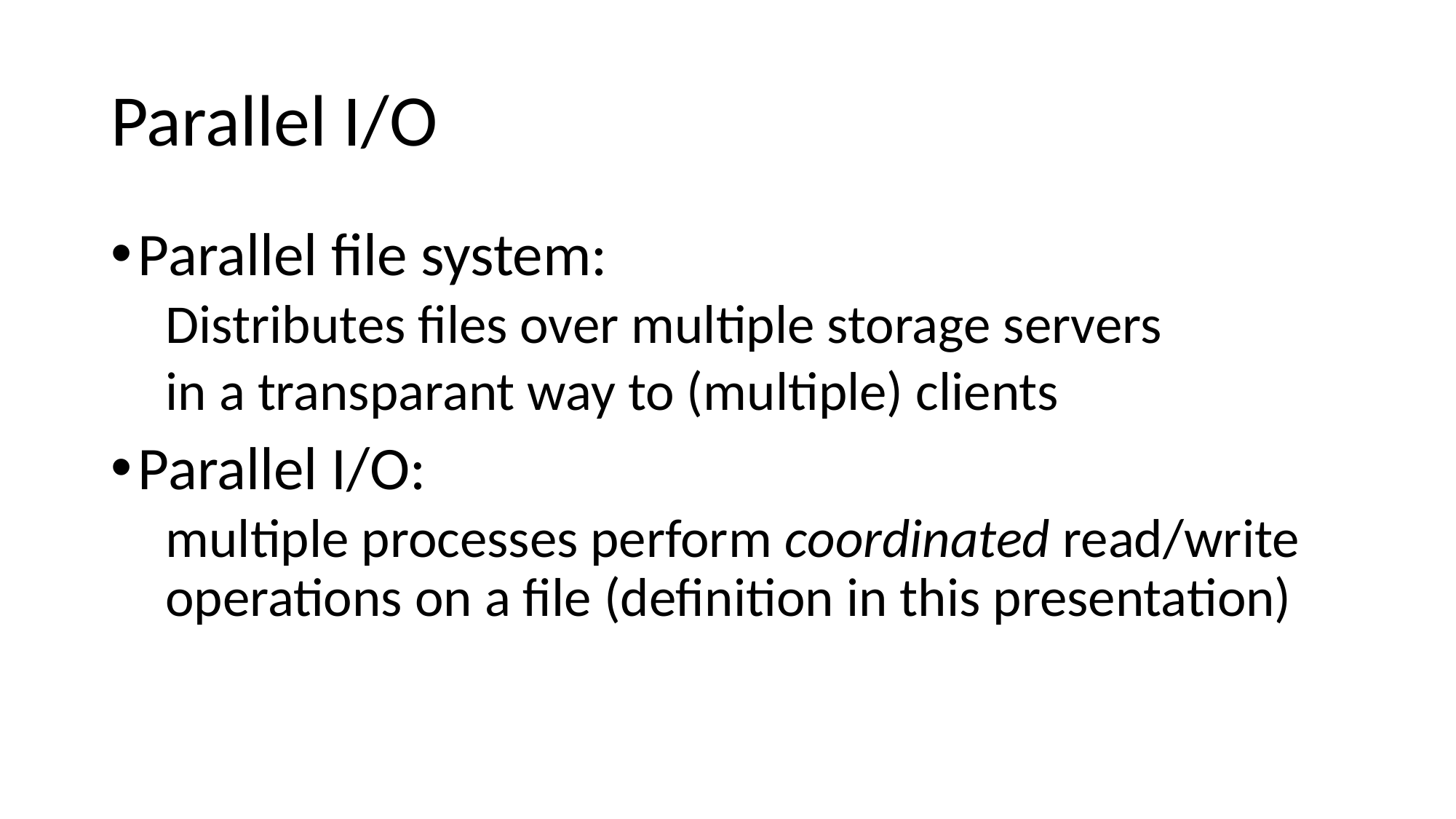

# Parallel I/O
Parallel file system:
Distributes files over multiple storage servers
in a transparant way to (multiple) clients
Parallel I/O:
multiple processes perform coordinated read/write operations on a file (definition in this presentation)